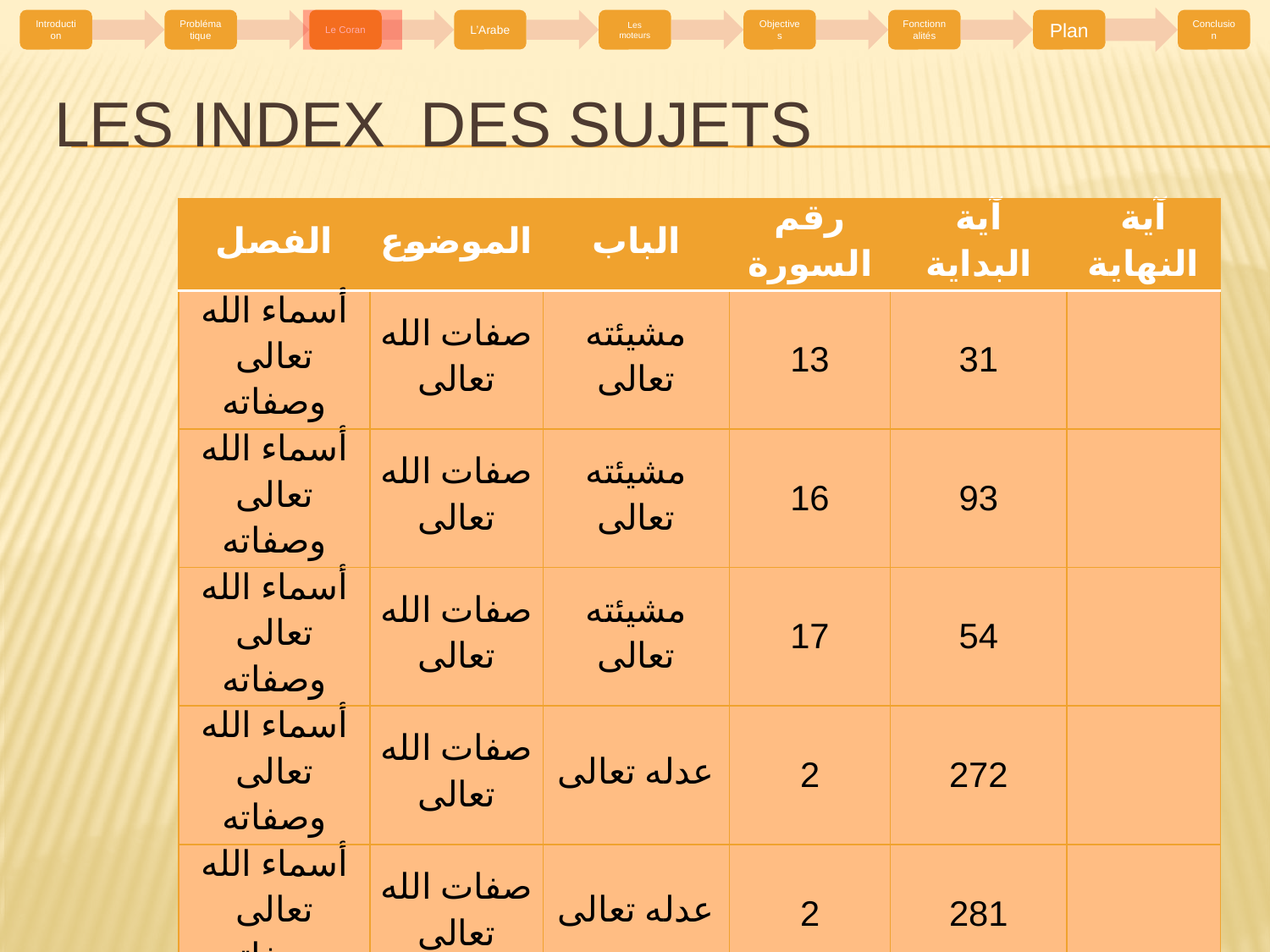

# Les index  des sujets
| الفصل | الموضوع | الباب | رقم السورة | آية البداية | آية النهاية |
| --- | --- | --- | --- | --- | --- |
| أسماء الله تعالى وصفاته | صفات الله تعالى | مشيئته تعالى | 13 | 31 |  |
| أسماء الله تعالى وصفاته | صفات الله تعالى | مشيئته تعالى | 16 | 93 |  |
| أسماء الله تعالى وصفاته | صفات الله تعالى | مشيئته تعالى | 17 | 54 |  |
| أسماء الله تعالى وصفاته | صفات الله تعالى | عدله تعالى | 2 | 272 |  |
| أسماء الله تعالى وصفاته | صفات الله تعالى | عدله تعالى | 2 | 281 |  |
|  |  |  |  |  |  |